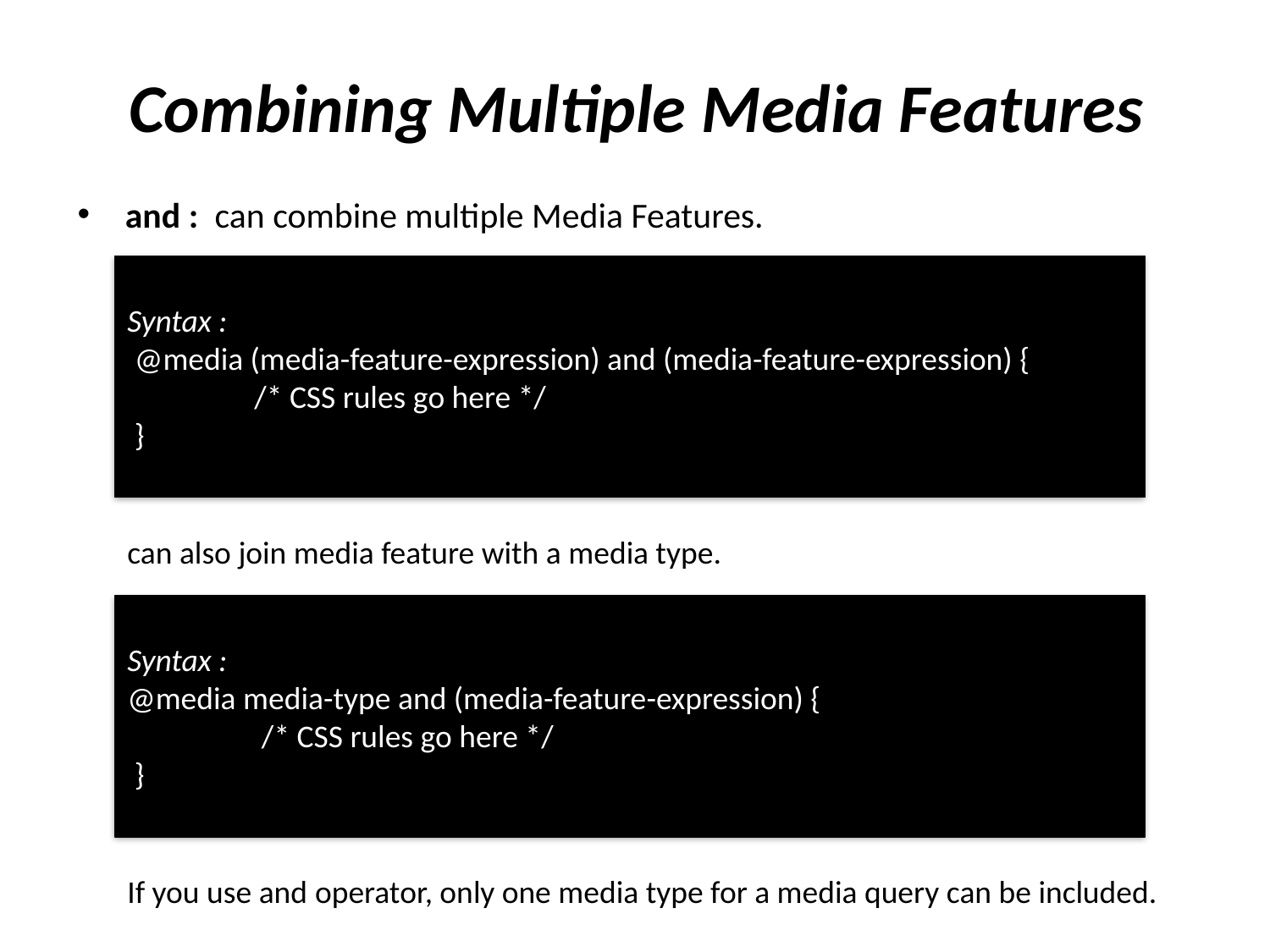

# Combining Multiple Media Features
and :  can combine multiple Media Features.

Syntax :
 @media (media-feature-expression) and (media-feature-expression) {
	/* CSS rules go here */
 }

can also join media feature with a media type.

Syntax :
@media media-type and (media-feature-expression) {
	 /* CSS rules go here */
 }

If you use and operator, only one media type for a media query can be included.